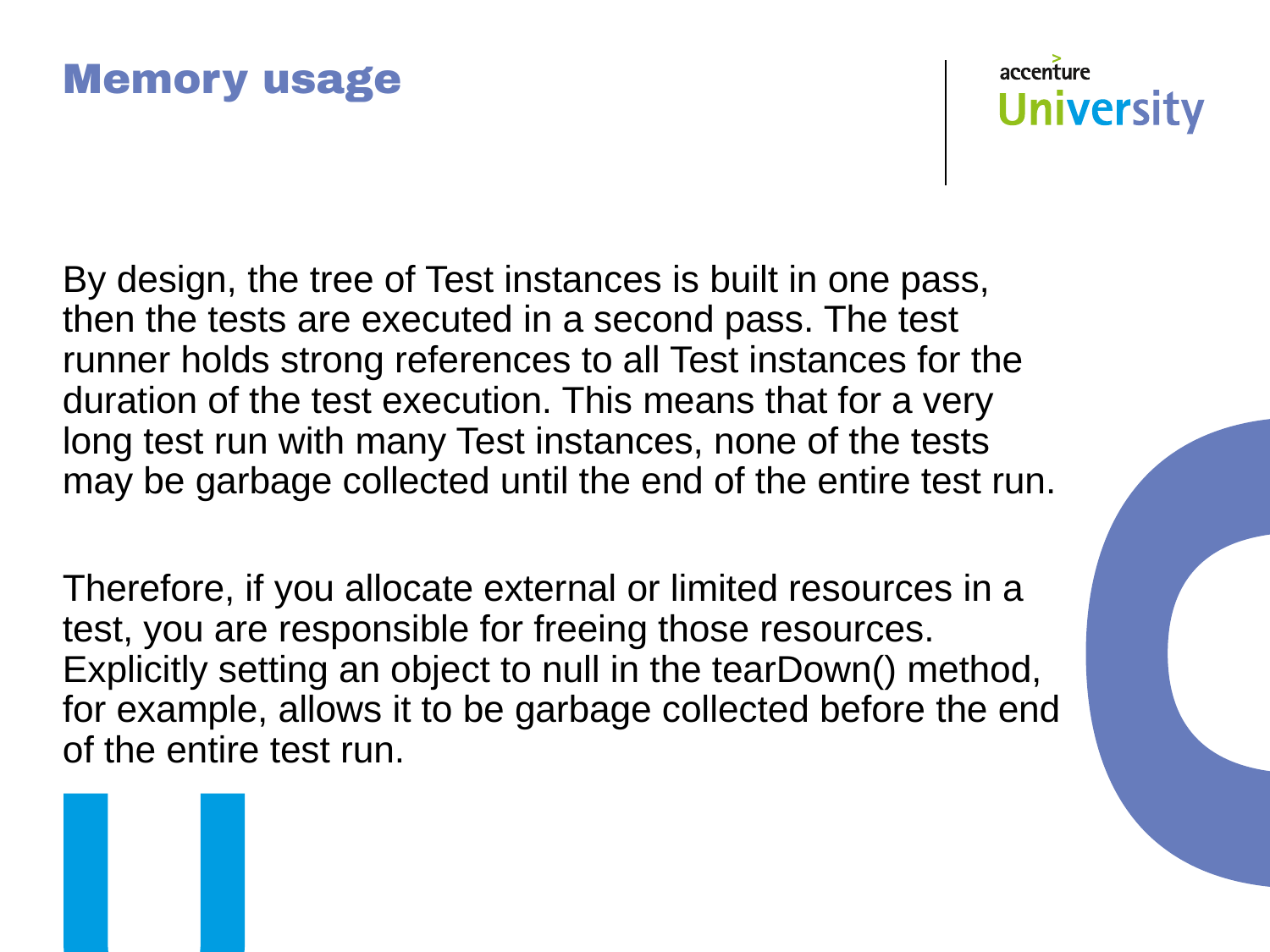

# Memory usage
By design, the tree of Test instances is built in one pass, then the tests are executed in a second pass. The test runner holds strong references to all Test instances for the duration of the test execution. This means that for a very long test run with many Test instances, none of the tests may be garbage collected until the end of the entire test run.

Therefore, if you allocate external or limited resources in a test, you are responsible for freeing those resources. Explicitly setting an object to null in the tearDown() method, for example, allows it to be garbage collected before the end of the entire test run.